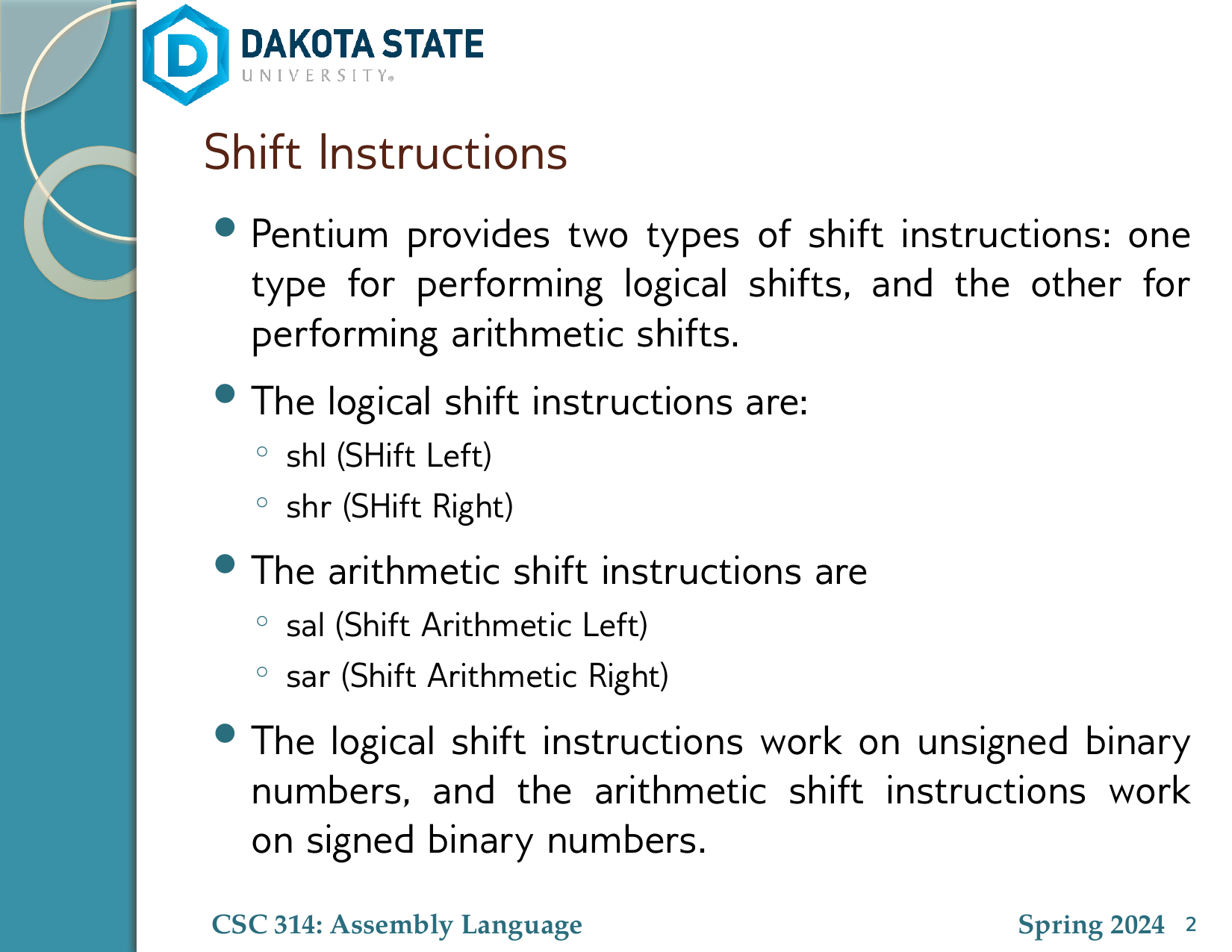

# Shift Instructions
Pentium provides two types of shift instructions: one type for performing logical shifts, and the other for performing arithmetic shifts.
The logical shift instructions are:
shl (SHift Left)
shr (SHift Right)
The arithmetic shift instructions are
sal (Shift Arithmetic Left)
sar (Shift Arithmetic Right)
The logical shift instructions work on unsigned binary numbers, and the arithmetic shift instructions work on signed binary numbers.